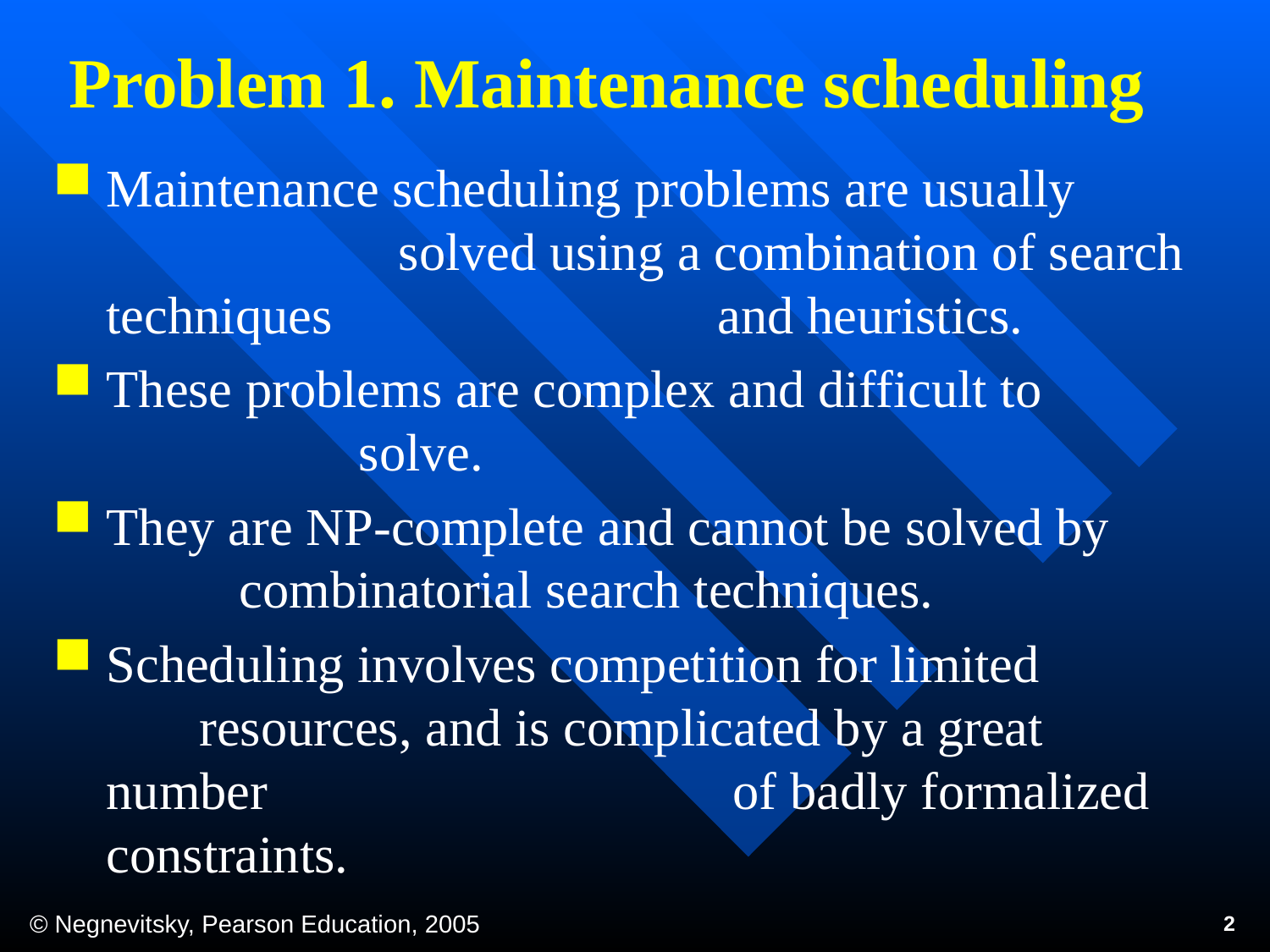

Problem 1. Maintenance scheduling
Maintenance scheduling problems are usually                               solved using a combination of search techniques                             and heuristics.
These problems are complex and difficult to                               solve.
They are NP-complete and cannot be solved by                 combinatorial search techniques.
Scheduling involves competition for limited                   resources, and is complicated by a great number                                   of badly formalized constraints.